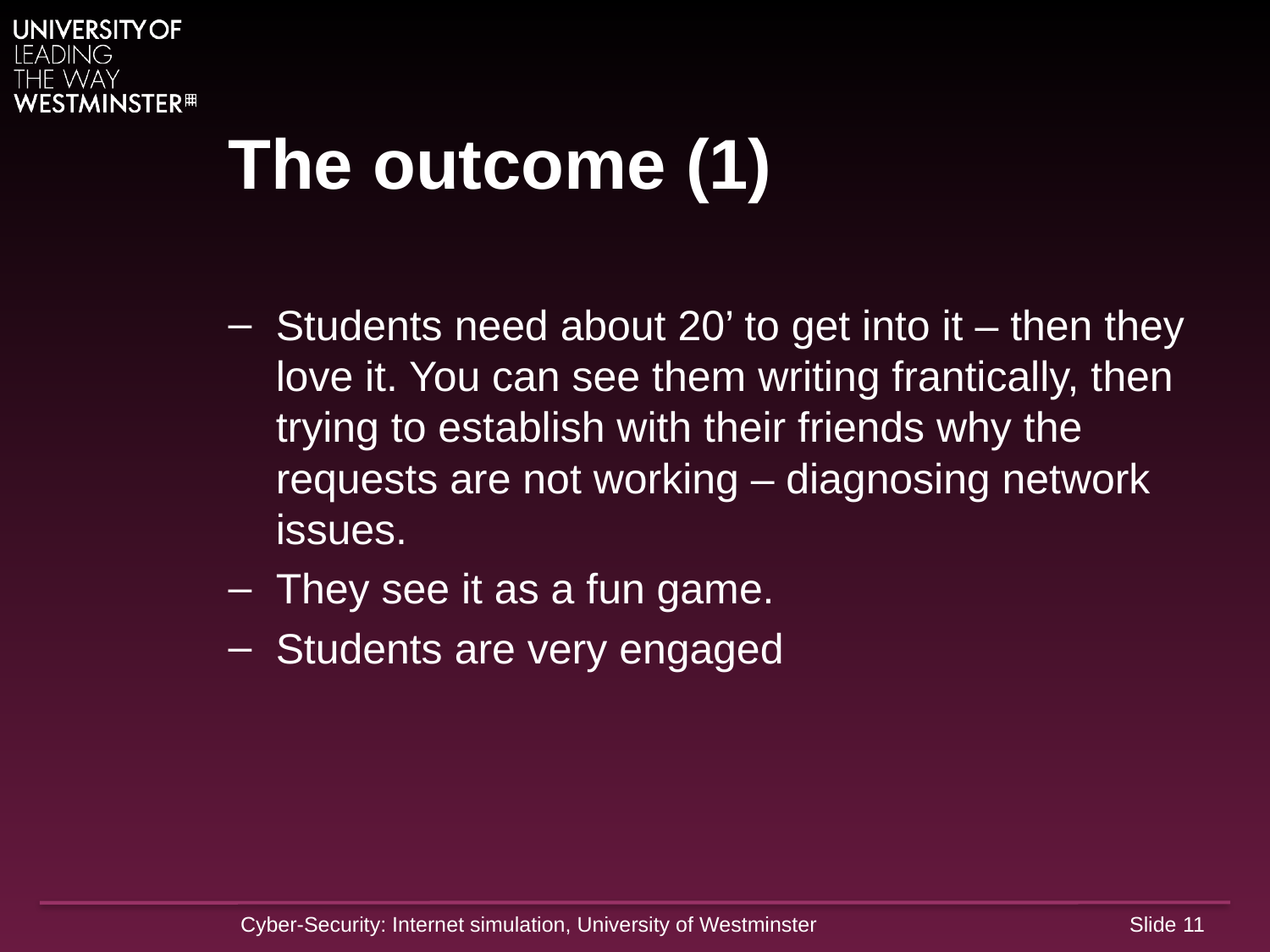

# The outcome (1)
Students need about 20’ to get into it – then they love it. You can see them writing frantically, then trying to establish with their friends why the requests are not working – diagnosing network issues.
They see it as a fun game.
Students are very engaged